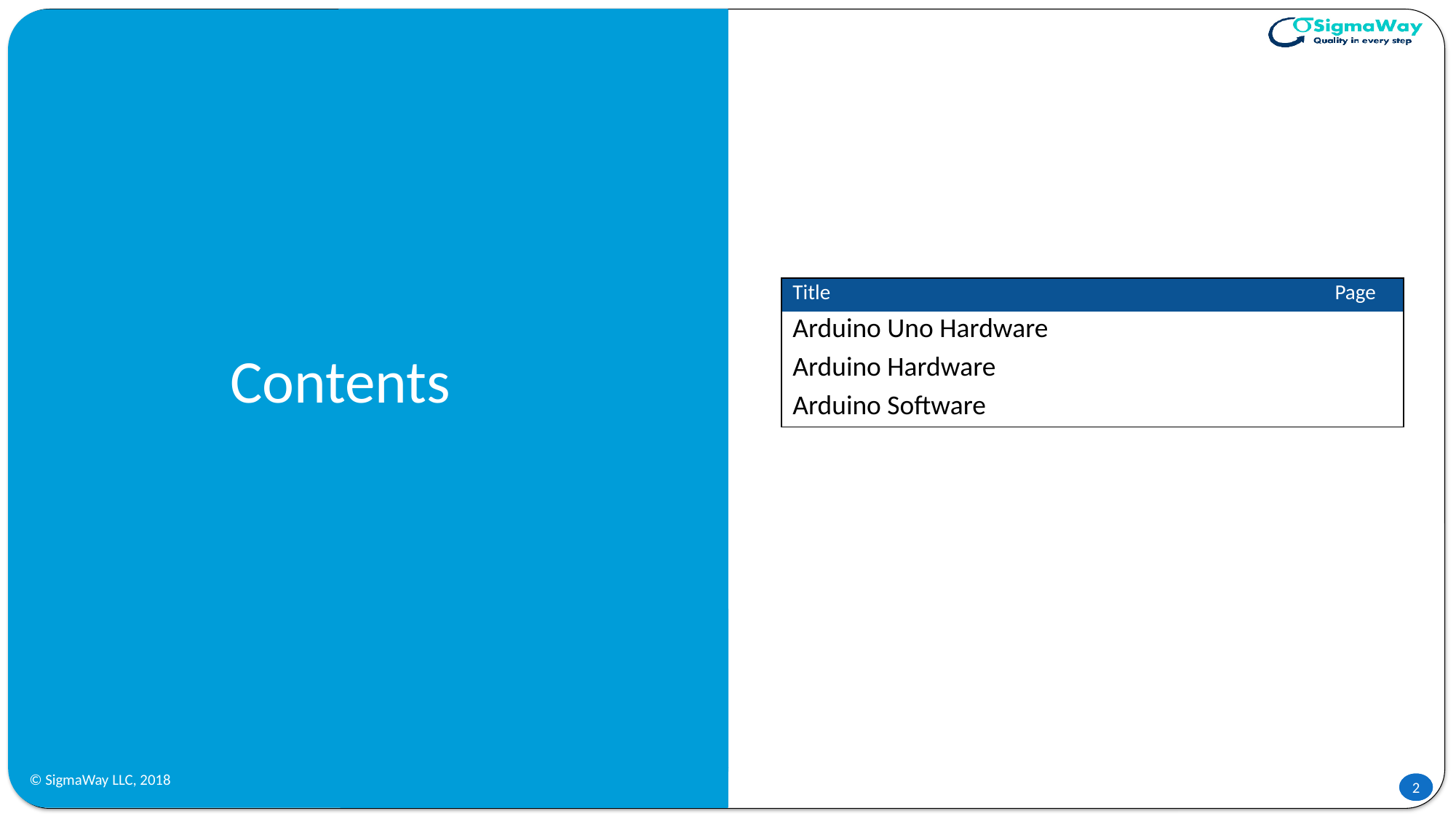

| Title | Page |
| --- | --- |
| Arduino Uno Hardware |  |
| Arduino Hardware |  |
| Arduino Software |  |
# Contents
© SigmaWay LLC, 2018